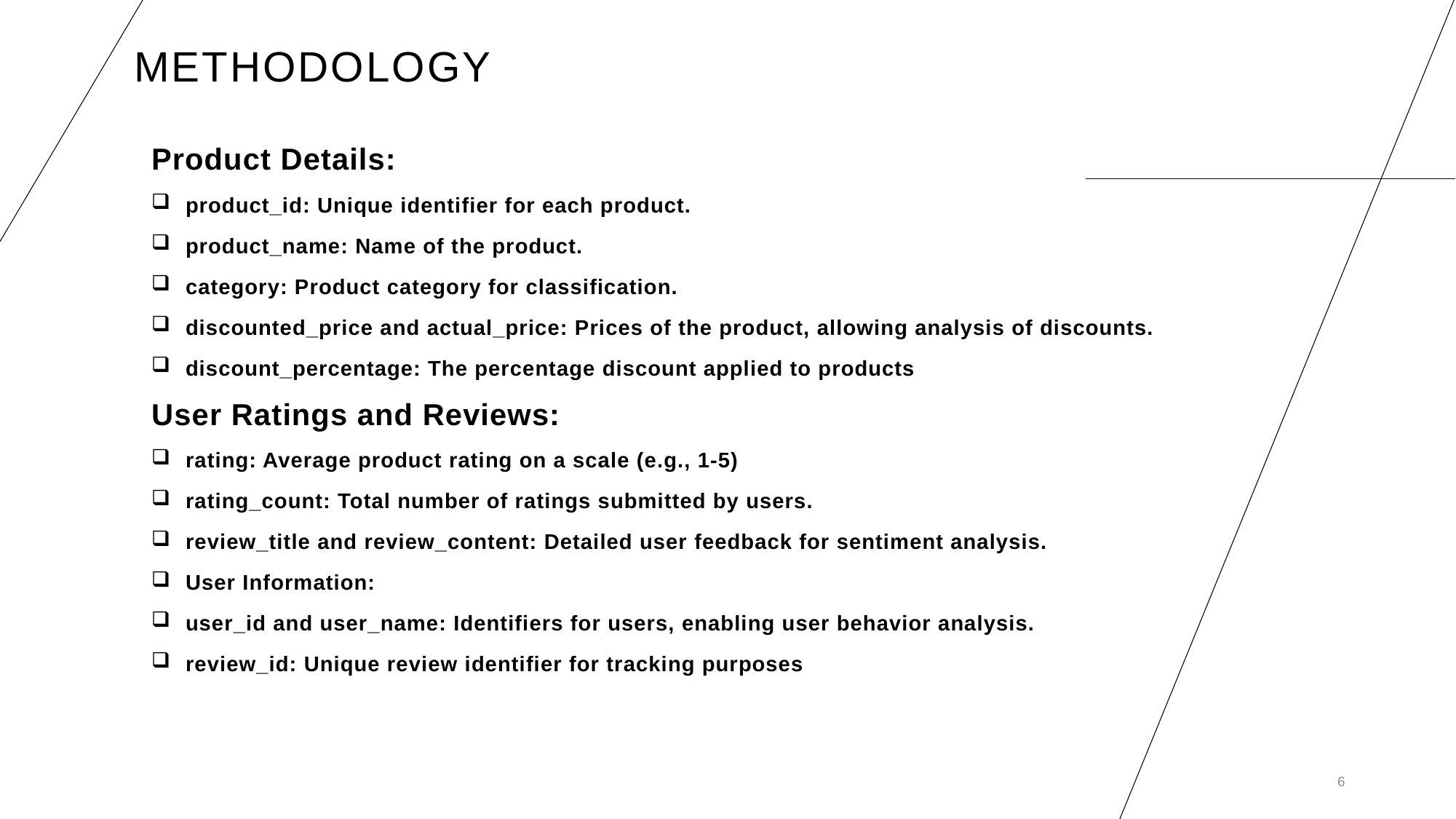

# Methodology
Product Details:
product_id: Unique identifier for each product.
product_name: Name of the product.
category: Product category for classification.
discounted_price and actual_price: Prices of the product, allowing analysis of discounts.
discount_percentage: The percentage discount applied to products
User Ratings and Reviews:
rating: Average product rating on a scale (e.g., 1-5)
rating_count: Total number of ratings submitted by users.
review_title and review_content: Detailed user feedback for sentiment analysis.
User Information:
user_id and user_name: Identifiers for users, enabling user behavior analysis.
review_id: Unique review identifier for tracking purposes
6